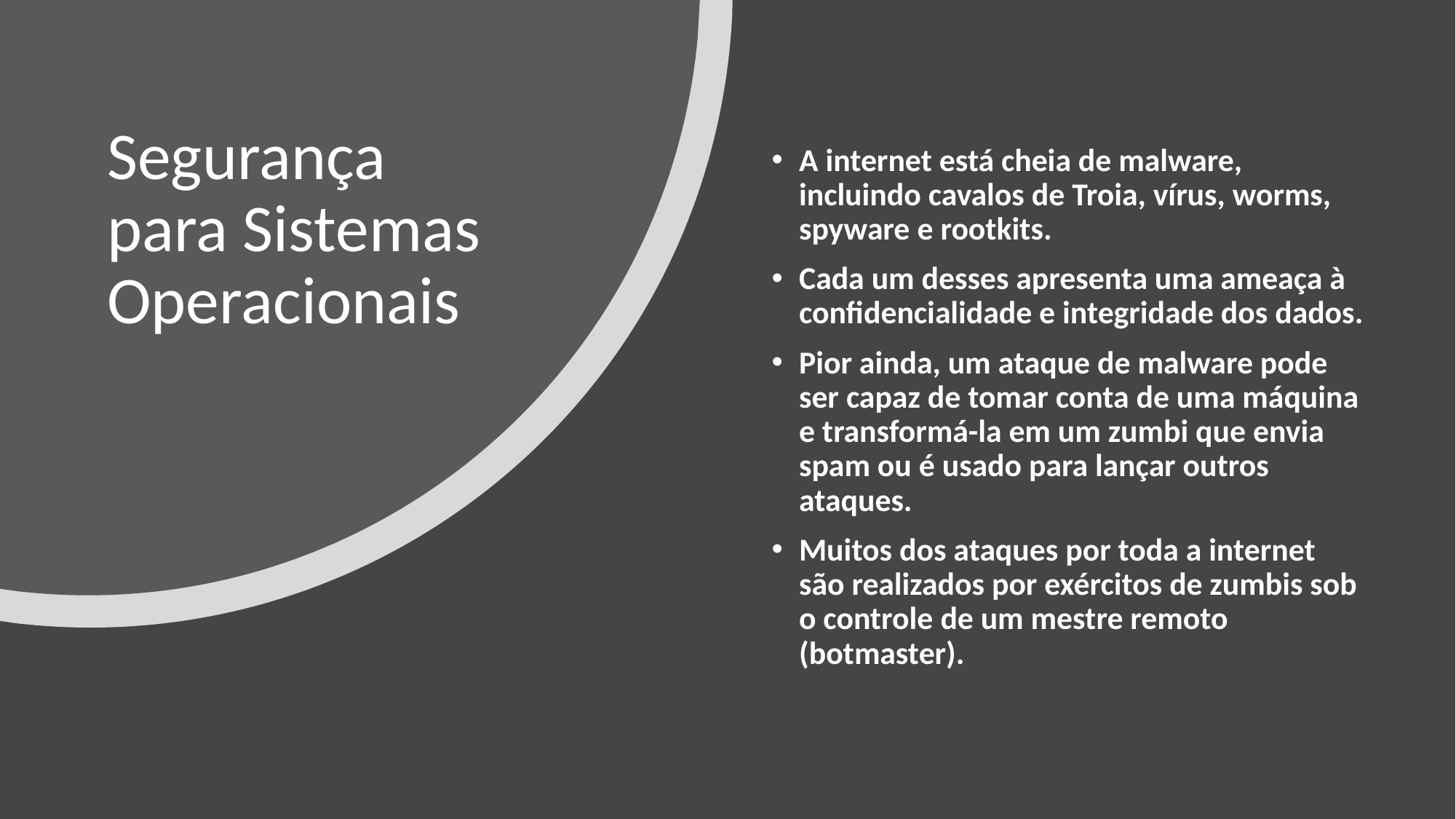

# Segurança para Sistemas Operacionais
A internet está cheia de malware, incluindo cavalos de Troia, vírus, worms, spyware e rootkits.
Cada um desses apresenta uma ameaça à confidencialidade e integridade dos dados.
Pior ainda, um ataque de malware pode ser capaz de tomar conta de uma máquina e transformá-la em um zumbi que envia spam ou é usado para lançar outros ataques.
Muitos dos ataques por toda a internet são realizados por exércitos de zumbis sob o controle de um mestre remoto (botmaster).